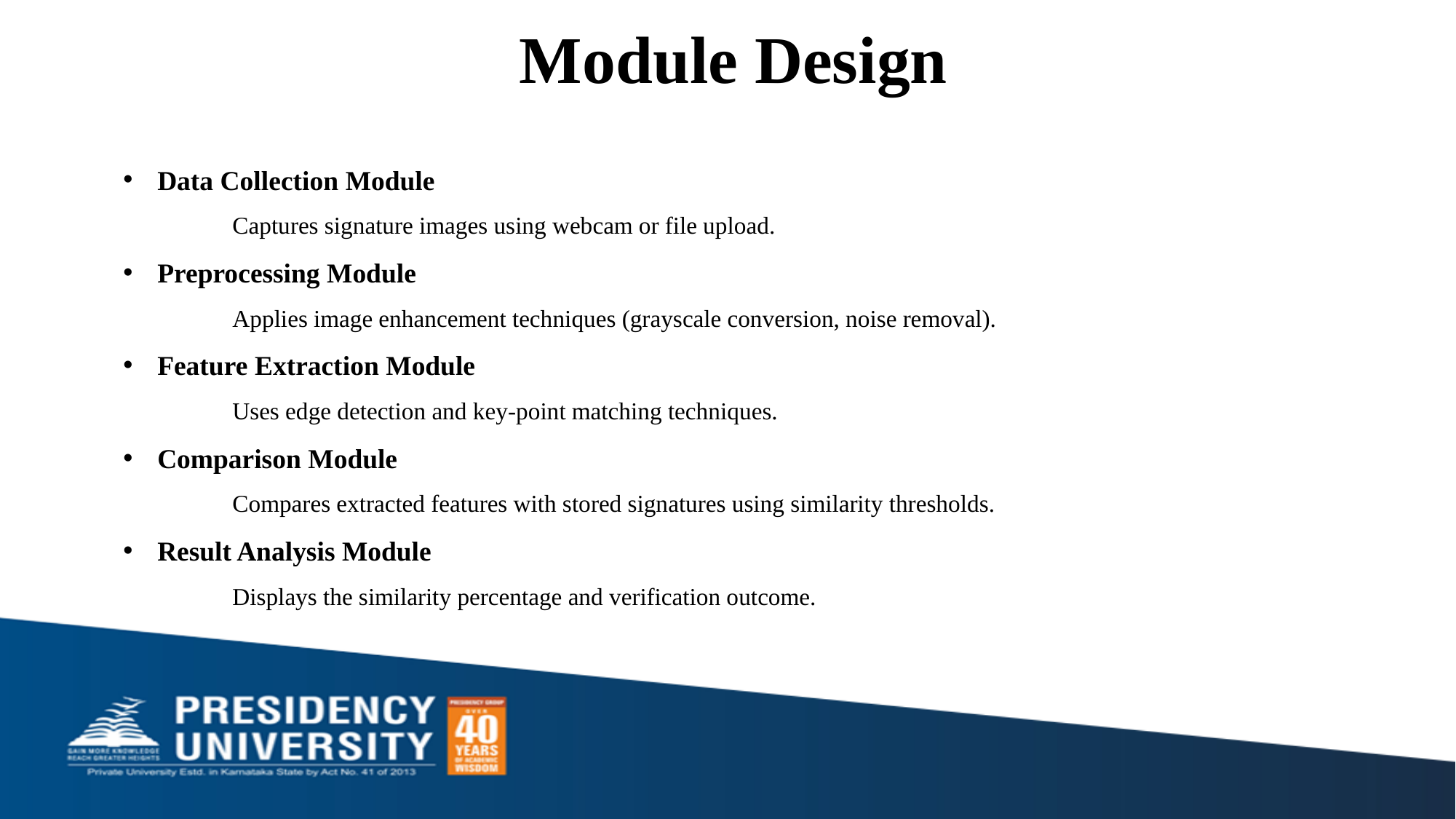

# Module Design
Data Collection Module
	Captures signature images using webcam or file upload.
Preprocessing Module
	Applies image enhancement techniques (grayscale conversion, noise removal).
Feature Extraction Module
	Uses edge detection and key-point matching techniques.
Comparison Module
	Compares extracted features with stored signatures using similarity thresholds.
Result Analysis Module
	Displays the similarity percentage and verification outcome.